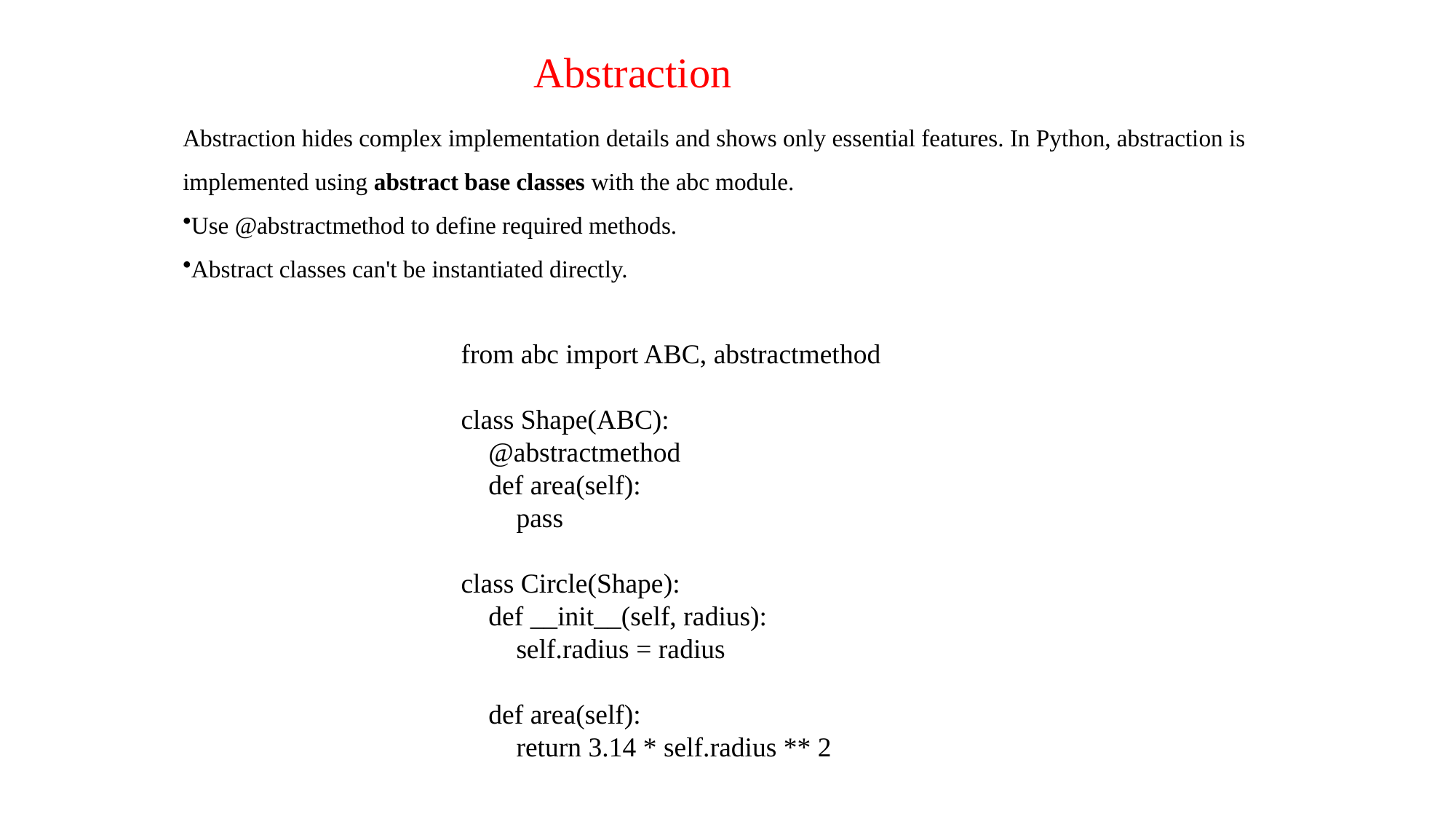

# Abstraction
Abstraction hides complex implementation details and shows only essential features. In Python, abstraction is implemented using abstract base classes with the abc module.
Use @abstractmethod to define required methods.
Abstract classes can't be instantiated directly.

from abc import ABC, abstractmethod

class Shape(ABC):
    @abstractmethod
    def area(self):
        pass

class Circle(Shape):
    def __init__(self, radius):
        self.radius = radius

    def area(self):
        return 3.14 * self.radius ** 2